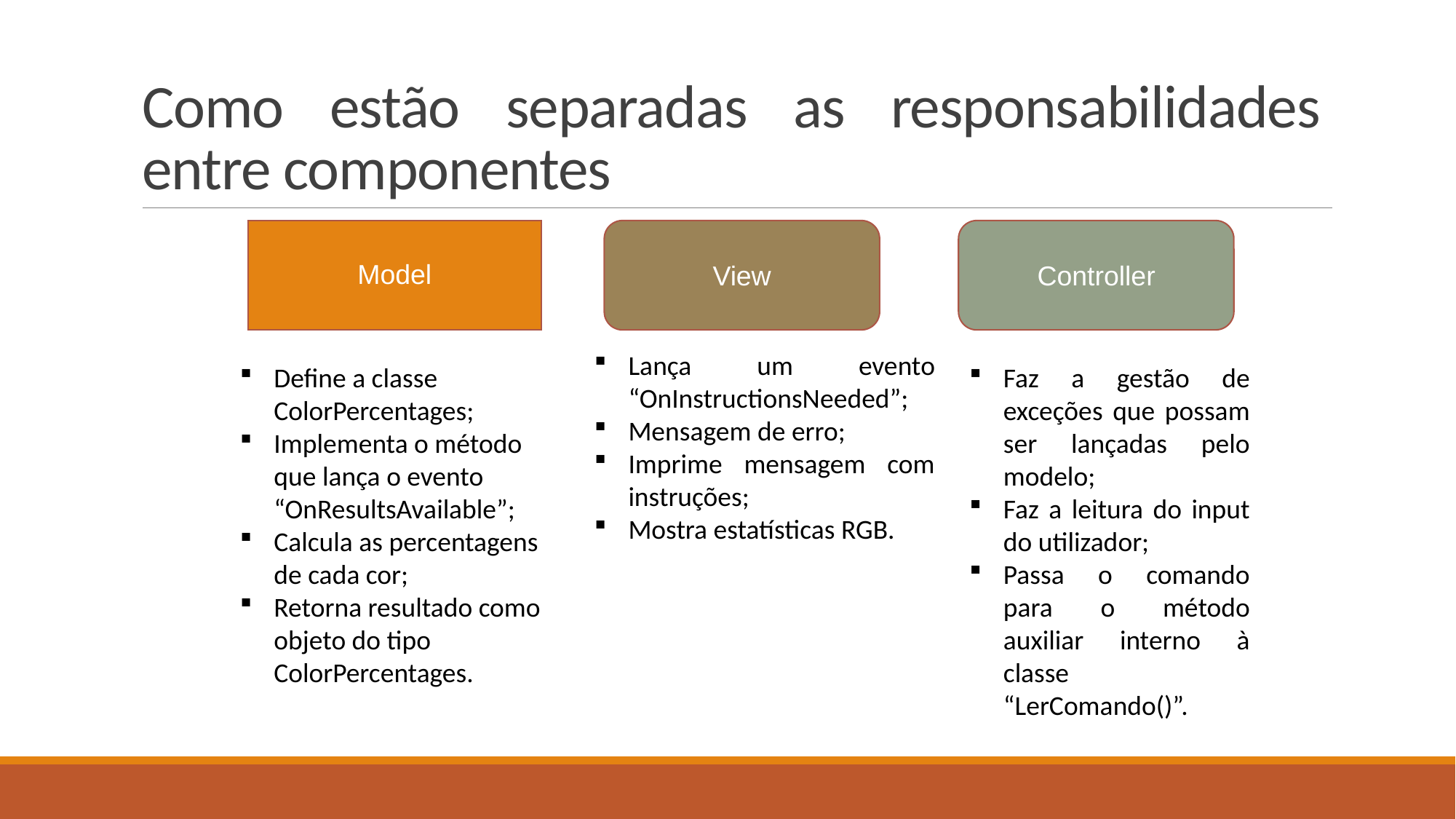

# Como estão separadas as responsabilidades entre componentes
Model
View
Controller
Lança um evento “OnInstructionsNeeded”;
Mensagem de erro;
Imprime mensagem com instruções;
Mostra estatísticas RGB.
Define a classe ColorPercentages;
Implementa o método que lança o evento “OnResultsAvailable”;
Calcula as percentagens de cada cor;
Retorna resultado como objeto do tipo ColorPercentages.
Faz a gestão de exceções que possam ser lançadas pelo modelo;
Faz a leitura do input do utilizador;
Passa o comando para o método auxiliar interno à classe “LerComando()”.